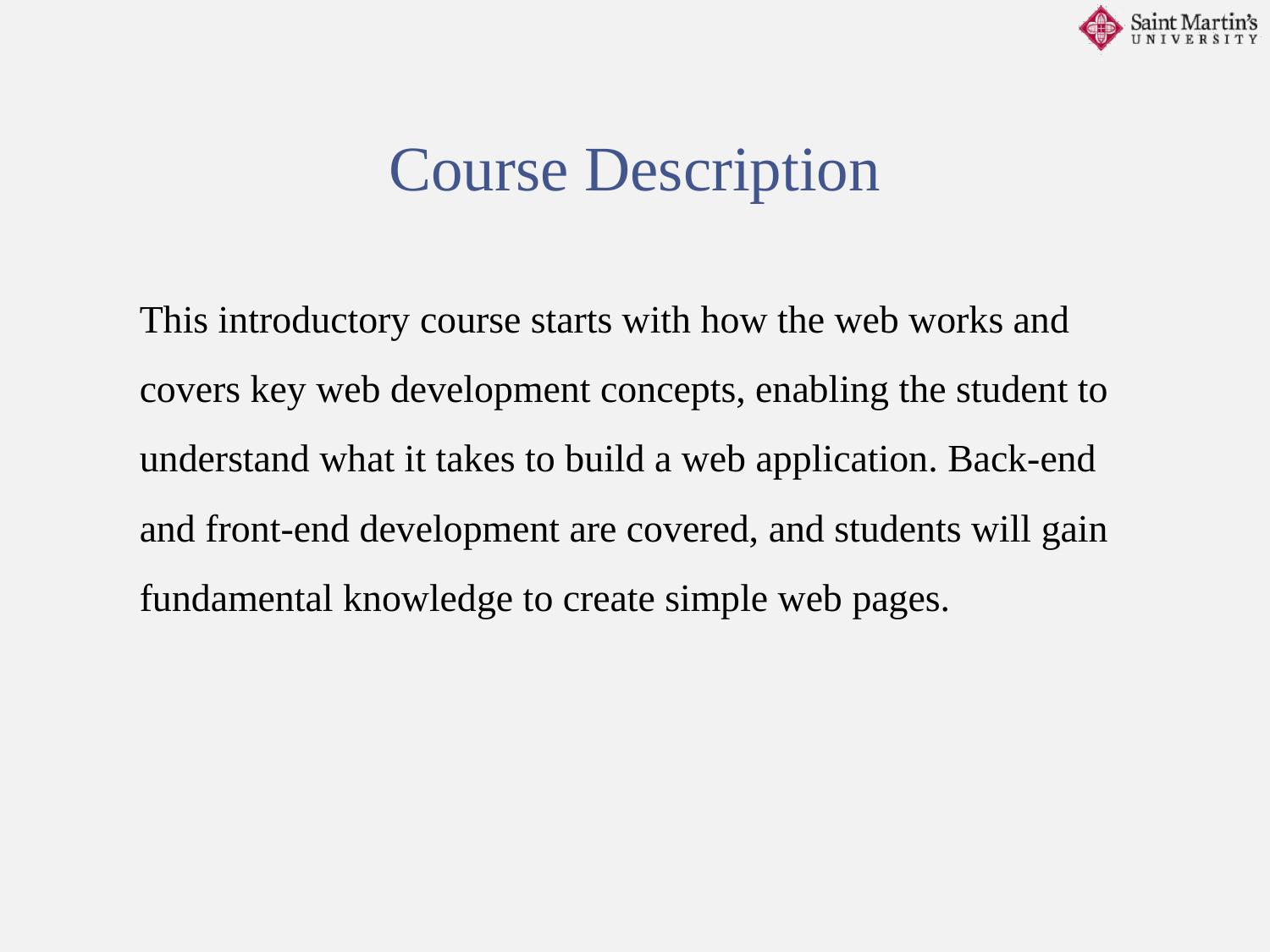

Course Description
This introductory course starts with how the web works and covers key web development concepts, enabling the student to understand what it takes to build a web application. Back-end and front-end development are covered, and students will gain fundamental knowledge to create simple web pages.